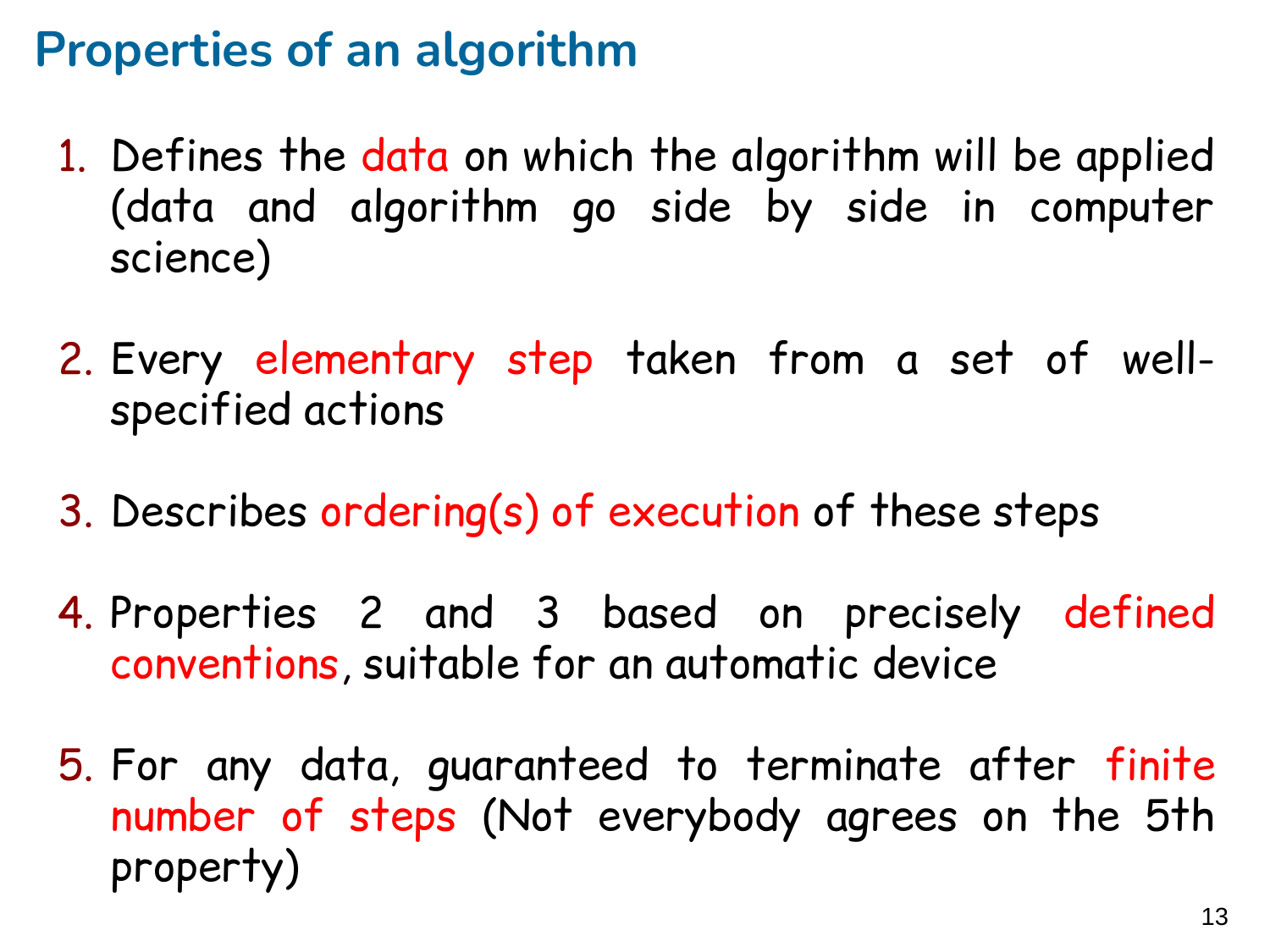

# Properties of an algorithm
Defines the data on which the algorithm will be applied (data and algorithm go side by side in computer science)

Every elementary step taken from a set of well-specified actions

Describes ordering(s) of execution of these steps

Properties 2 and 3 based on precisely defined conventions, suitable for an automatic device

For any data, guaranteed to terminate after finite number of steps (Not everybody agrees on the 5th property)

13